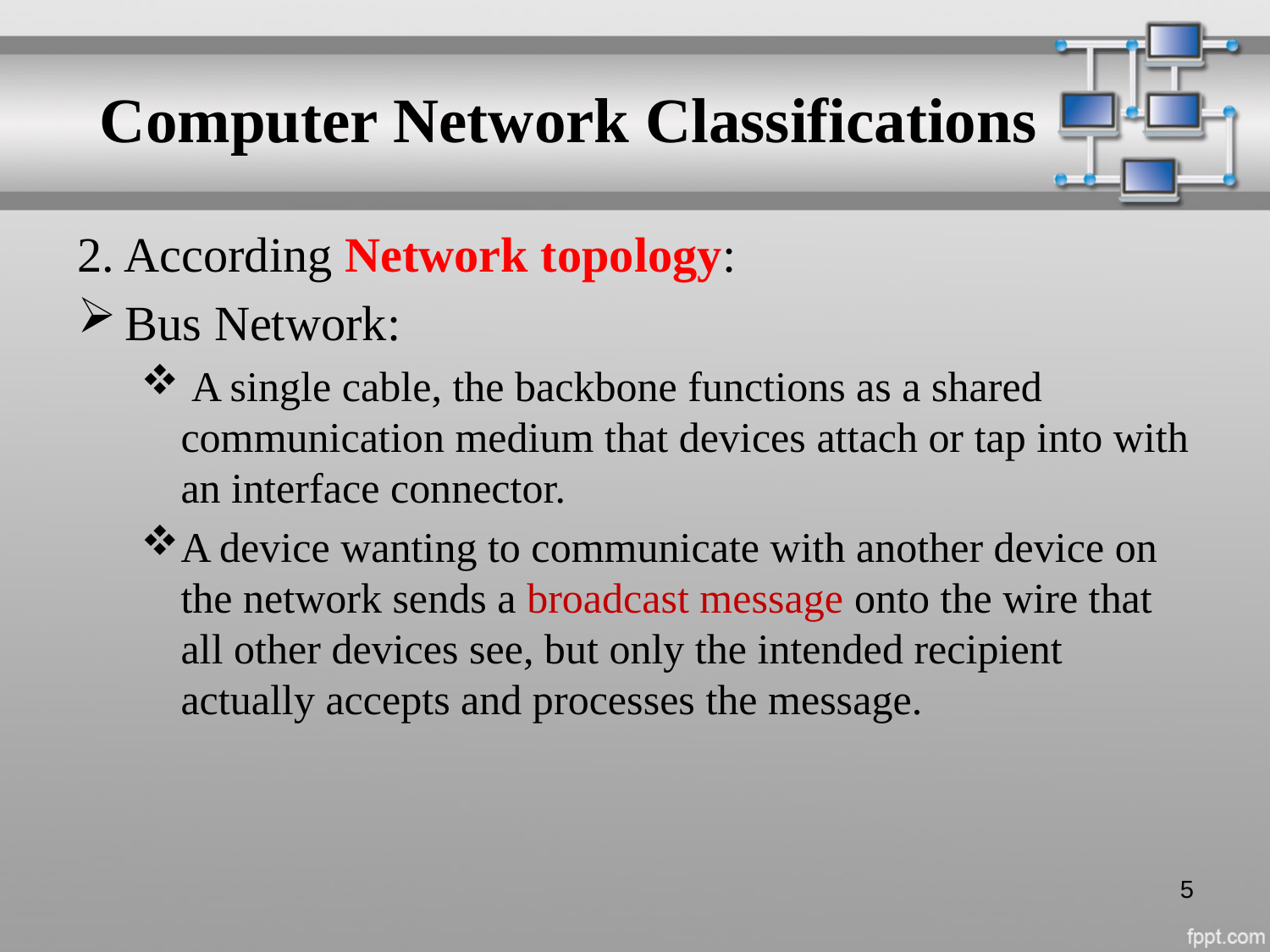

# Computer Network Classifications
2. According Network topology:
Bus Network:
 A single cable, the backbone functions as a shared communication medium that devices attach or tap into with an interface connector.
A device wanting to communicate with another device on the network sends a broadcast message onto the wire that all other devices see, but only the intended recipient actually accepts and processes the message.

5